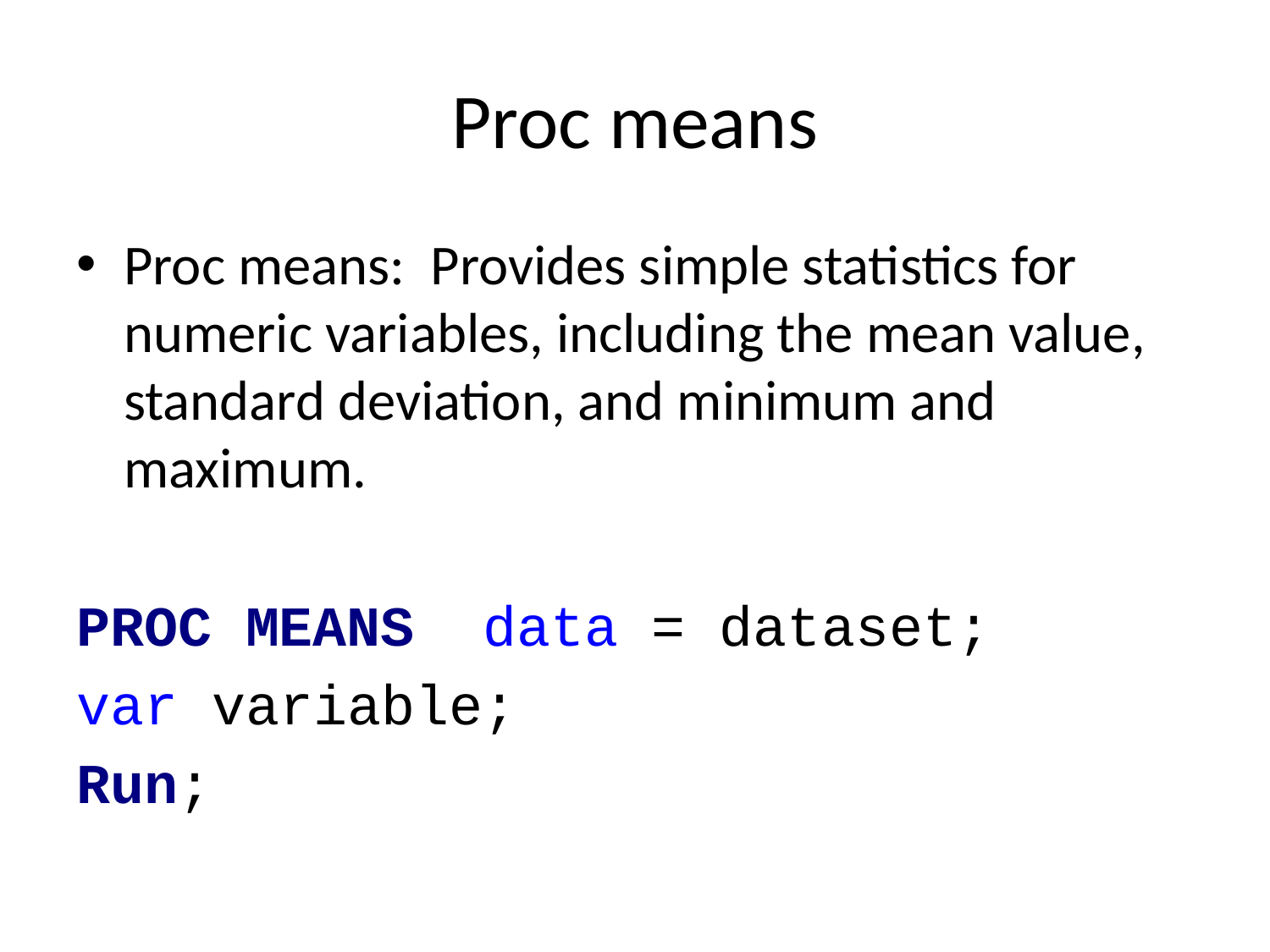

# Proc means
Proc means:  Provides simple statistics for numeric variables, including the mean value, standard deviation, and minimum and maximum.

PROC MEANS  data = dataset;
var variable;
Run;